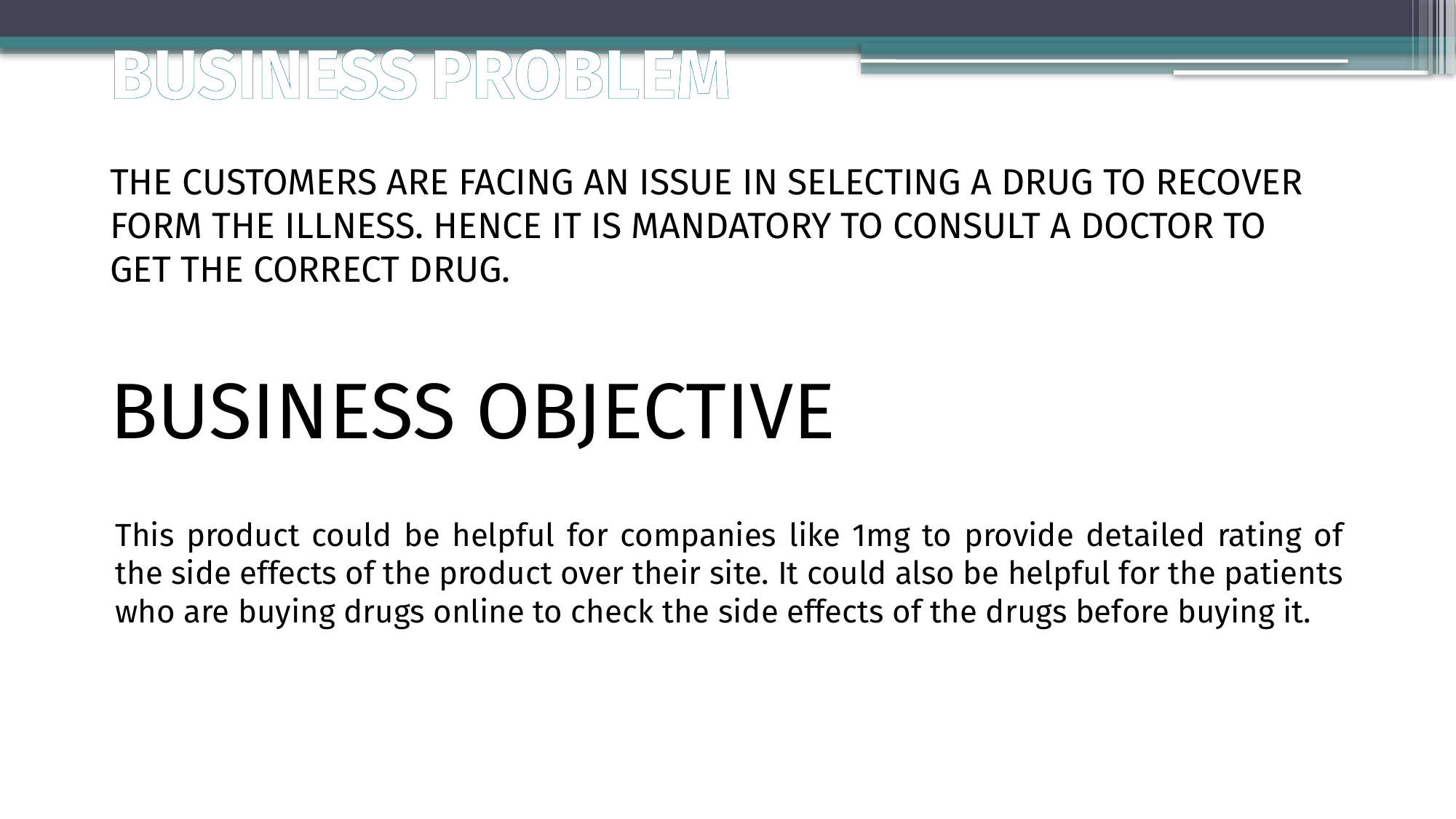

# BUSINESS PROBLEM
THE CUSTOMERS ARE FACING AN ISSUE IN SELECTING A DRUG TO RECOVER FORM THE ILLNESS. HENCE IT IS MANDATORY TO CONSULT A DOCTOR TO GET THE CORRECT DRUG.
BUSINESS OBJECTIVE
This product could be helpful for companies like 1mg to provide detailed rating of the side effects of the product over their site. It could also be helpful for the patients who are buying drugs online to check the side effects of the drugs before buying it.